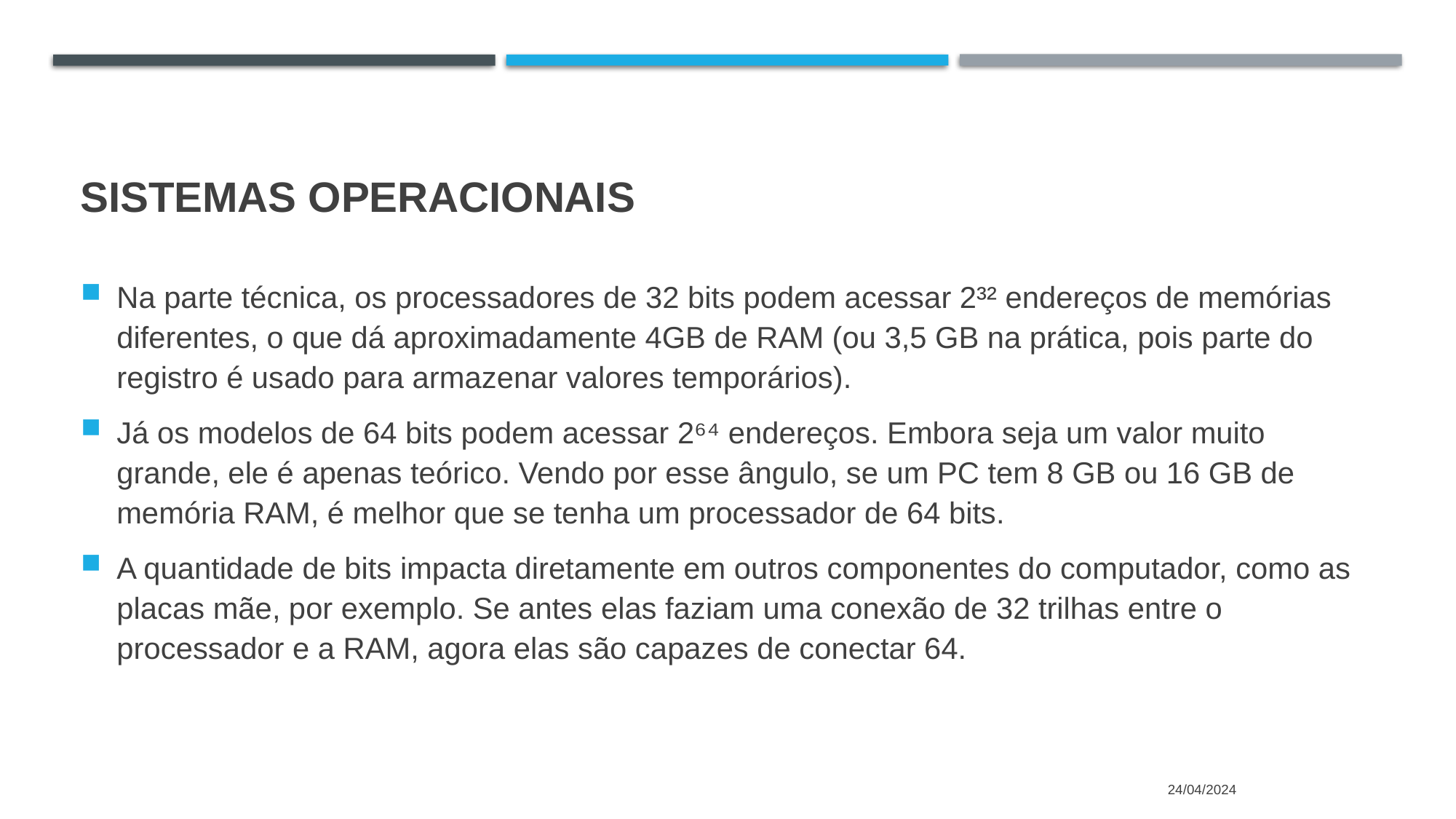

# Sistemas operacionais
Na parte técnica, os processadores de 32 bits podem acessar 2³² endereços de memórias diferentes, o que dá aproximadamente 4GB de RAM (ou 3,5 GB na prática, pois parte do registro é usado para armazenar valores temporários).
Já os modelos de 64 bits podem acessar 2⁶⁴ endereços. Embora seja um valor muito grande, ele é apenas teórico. Vendo por esse ângulo, se um PC tem 8 GB ou 16 GB de memória RAM, é melhor que se tenha um processador de 64 bits.
A quantidade de bits impacta diretamente em outros componentes do computador, como as placas mãe, por exemplo. Se antes elas faziam uma conexão de 32 trilhas entre o processador e a RAM, agora elas são capazes de conectar 64.
24/04/2024